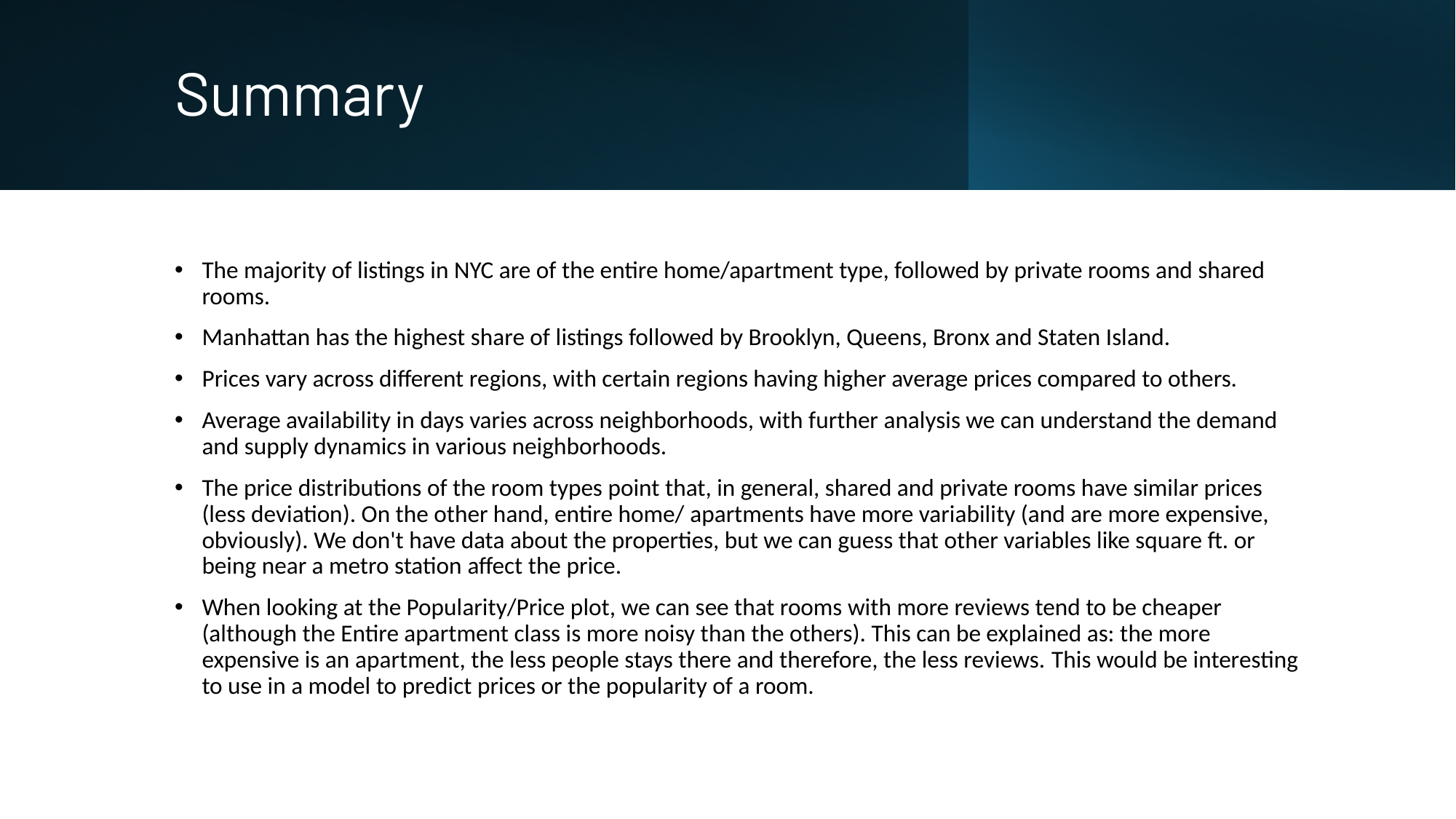

# Summary
The majority of listings in NYC are of the entire home/apartment type, followed by private rooms and shared rooms.
Manhattan has the highest share of listings followed by Brooklyn, Queens, Bronx and Staten Island.
Prices vary across different regions, with certain regions having higher average prices compared to others.
Average availability in days varies across neighborhoods, with further analysis we can understand the demand and supply dynamics in various neighborhoods.
The price distributions of the room types point that, in general, shared and private rooms have similar prices (less deviation). On the other hand, entire home/ apartments have more variability (and are more expensive, obviously). We don't have data about the properties, but we can guess that other variables like square ft. or being near a metro station affect the price.
When looking at the Popularity/Price plot, we can see that rooms with more reviews tend to be cheaper (although the Entire apartment class is more noisy than the others). This can be explained as: the more expensive is an apartment, the less people stays there and therefore, the less reviews. This would be interesting to use in a model to predict prices or the popularity of a room.